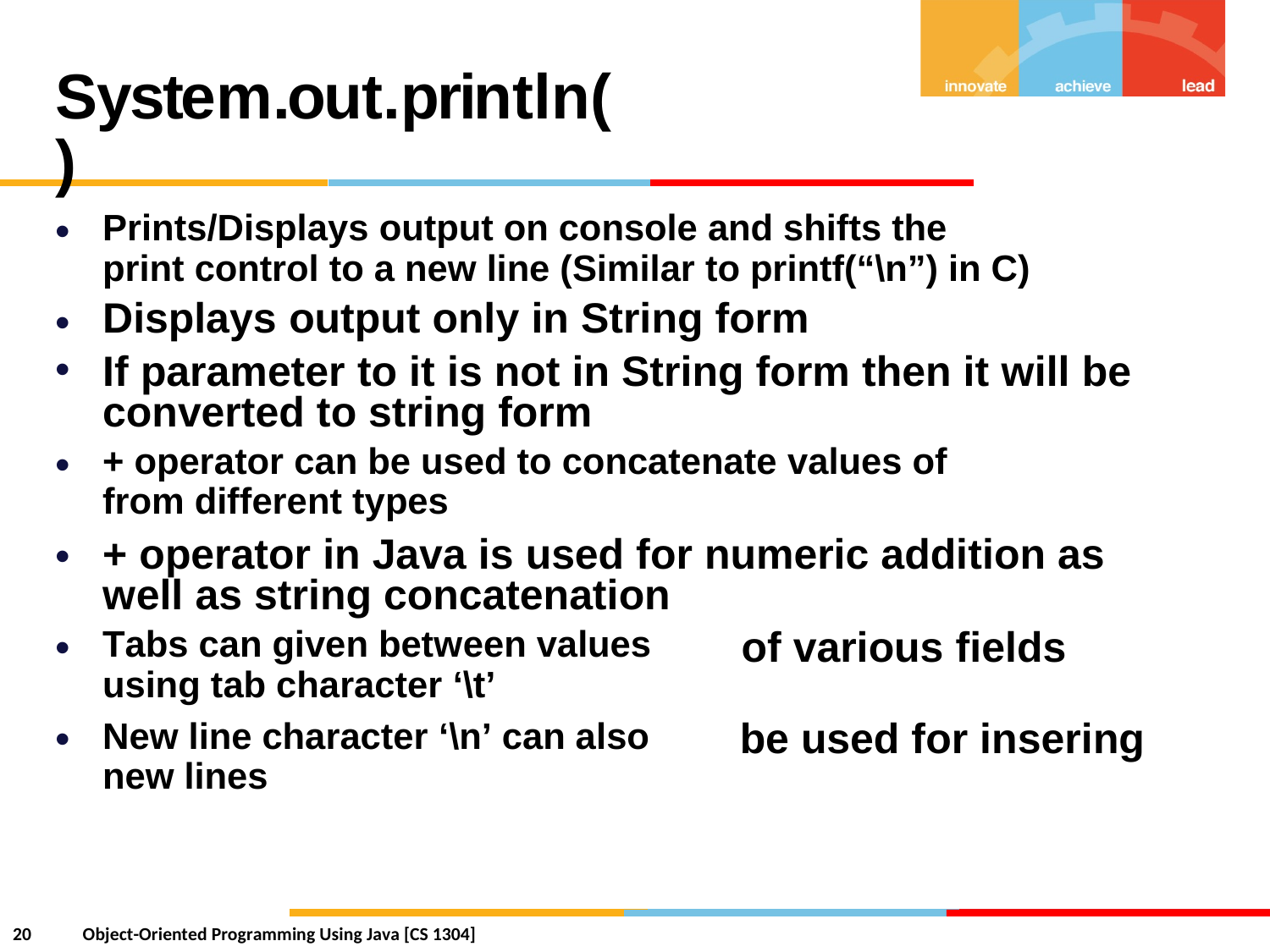

System.out.println()

•
Prints/Displays output on console and shifts the
print control to a new line (Similar to printf(“\n”) in C)
Displays output only in String form
If parameter to it is not in String form then it will be converted to string form
+ operator can be used to concatenate values of
from different types
+ operator in Java is used for numeric addition as well as string concatenation
•
•
•
•
•
Tabs can given between values
using tab character ‘\t’
New line character ‘\n’ can also
new lines
of various fields
•
be used for insering

20
Object-Oriented Programming Using Java [CS 1304]